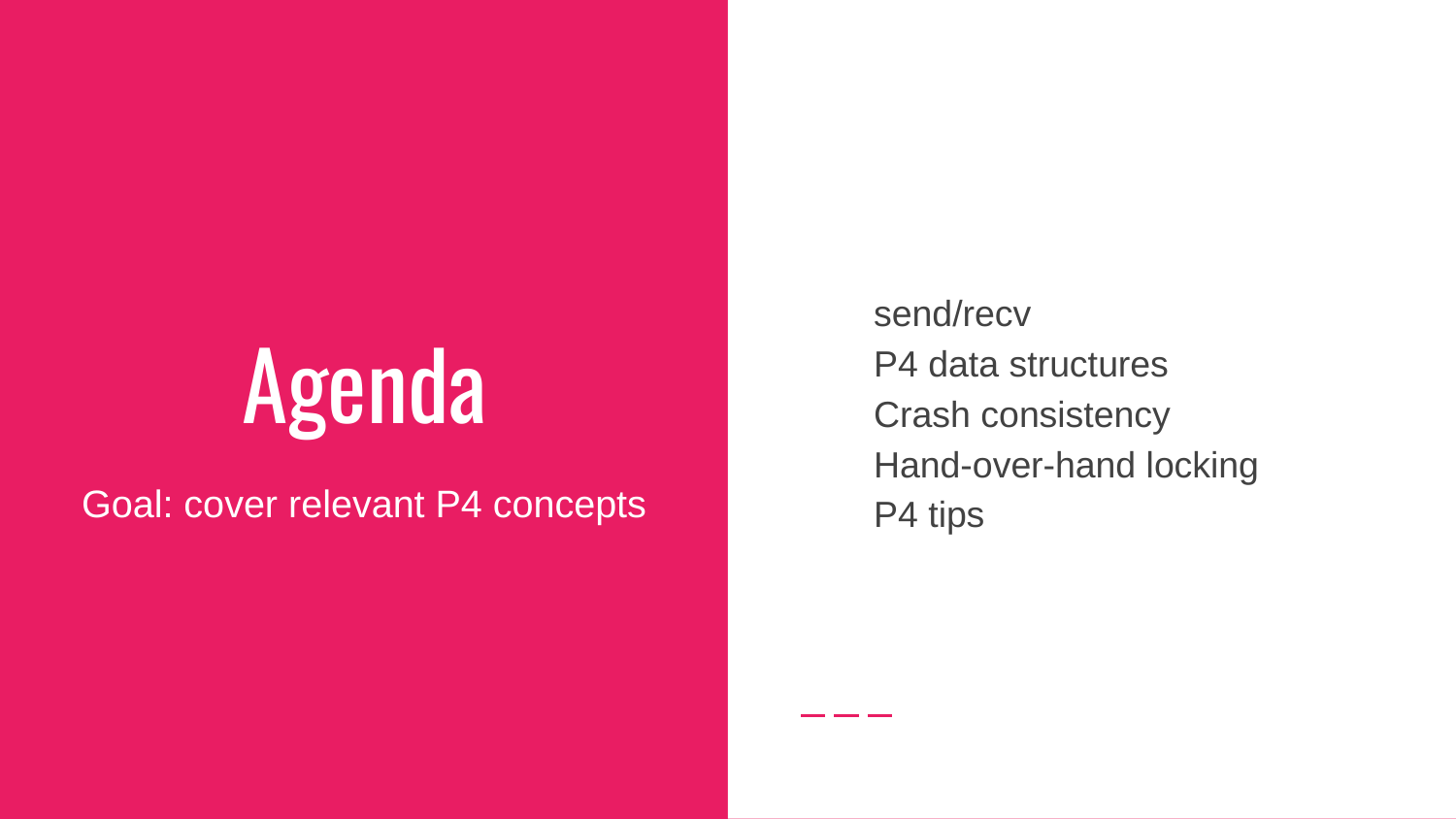

send/recv
P4 data structures
Crash consistency
Hand-over-hand locking
P4 tips
# Agenda
Goal: cover relevant P4 concepts